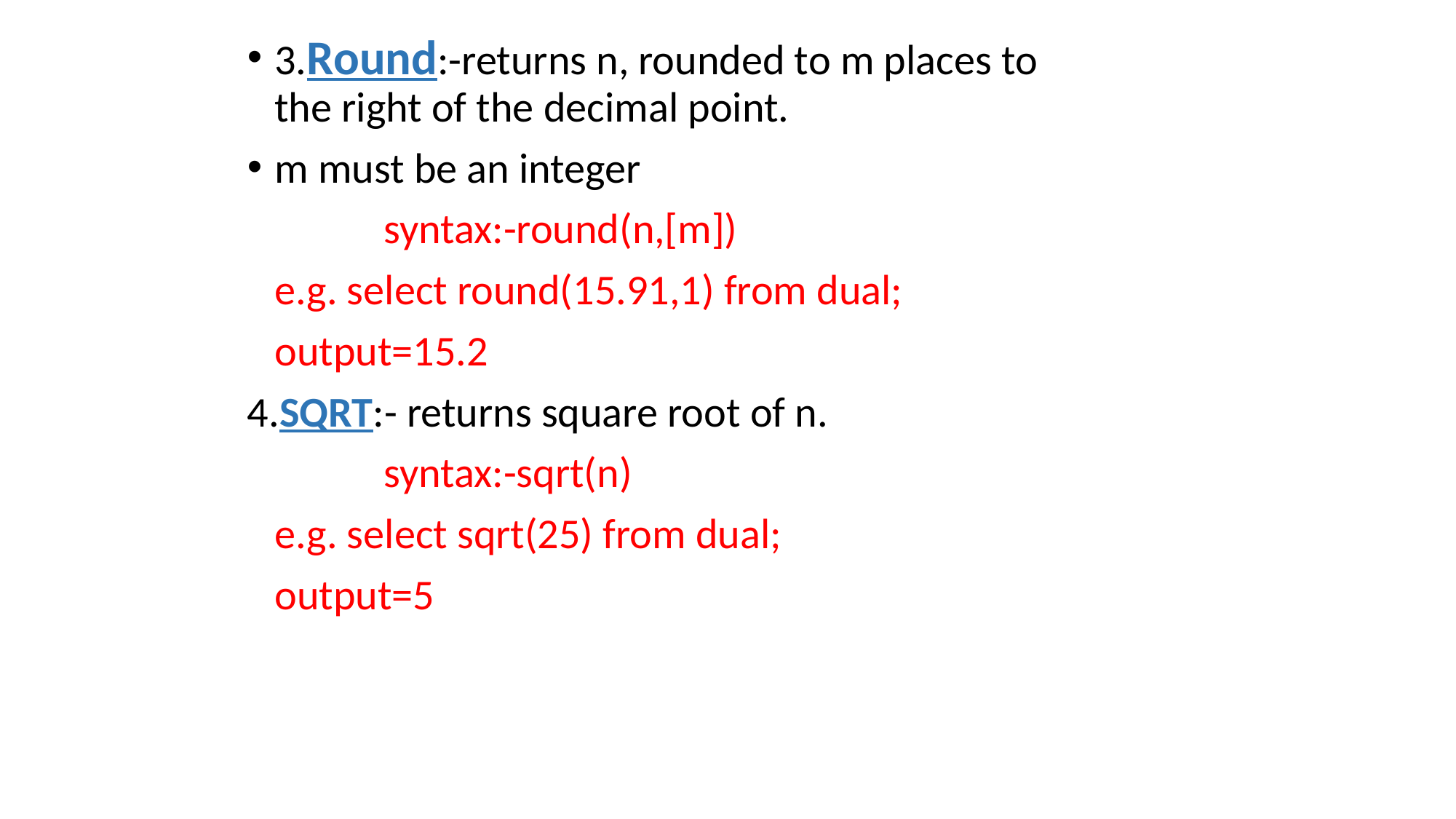

3.Round:-returns n, rounded to m places to the right of the decimal point.
m must be an integer
		syntax:-round(n,[m])
	e.g. select round(15.91,1) from dual;
	output=15.2
4.SQRT:- returns square root of n.
		syntax:-sqrt(n)
	e.g. select sqrt(25) from dual;
	output=5